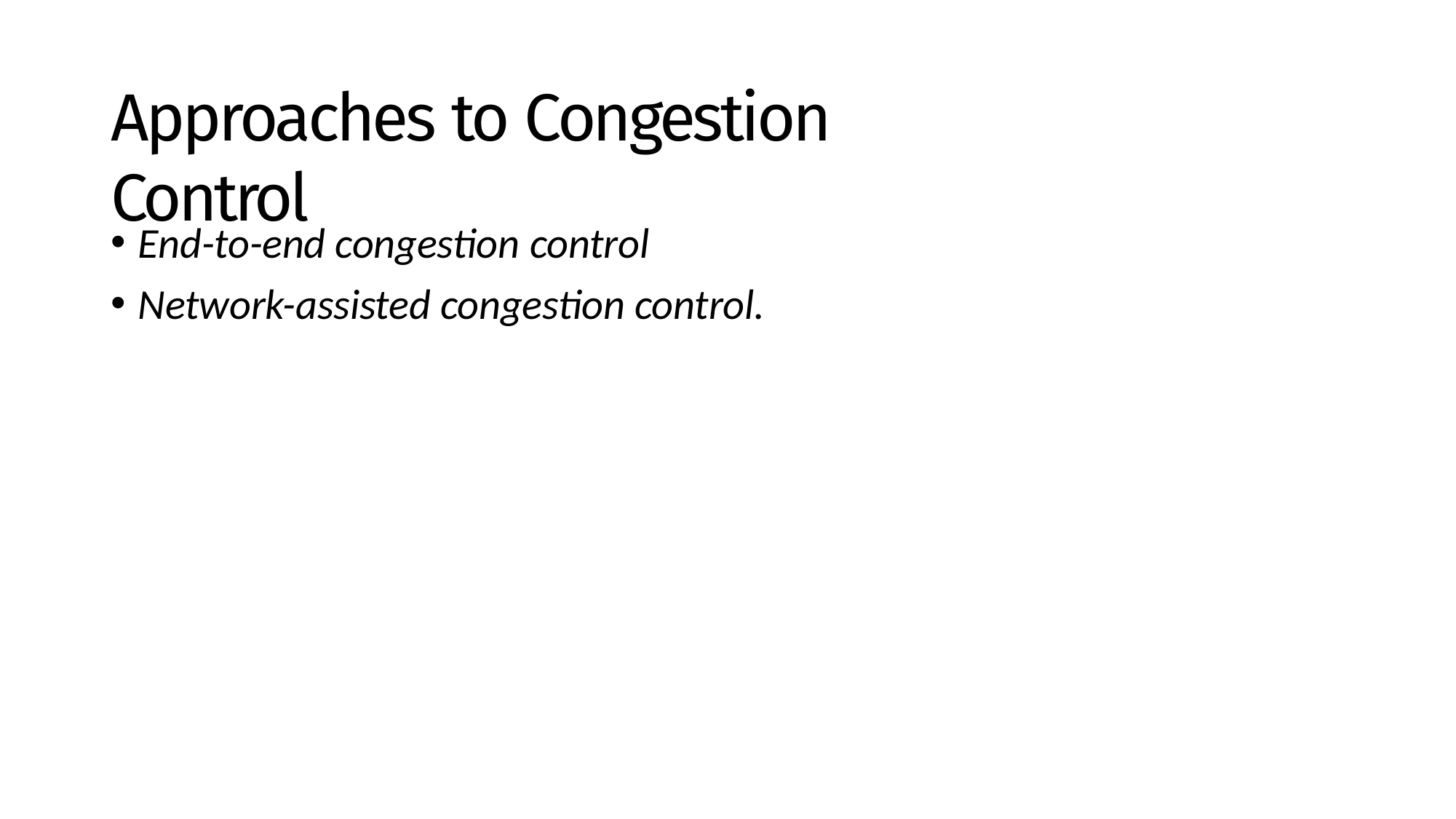

# Approaches to Congestion Control
End-to-end congestion control
Network-assisted congestion control.